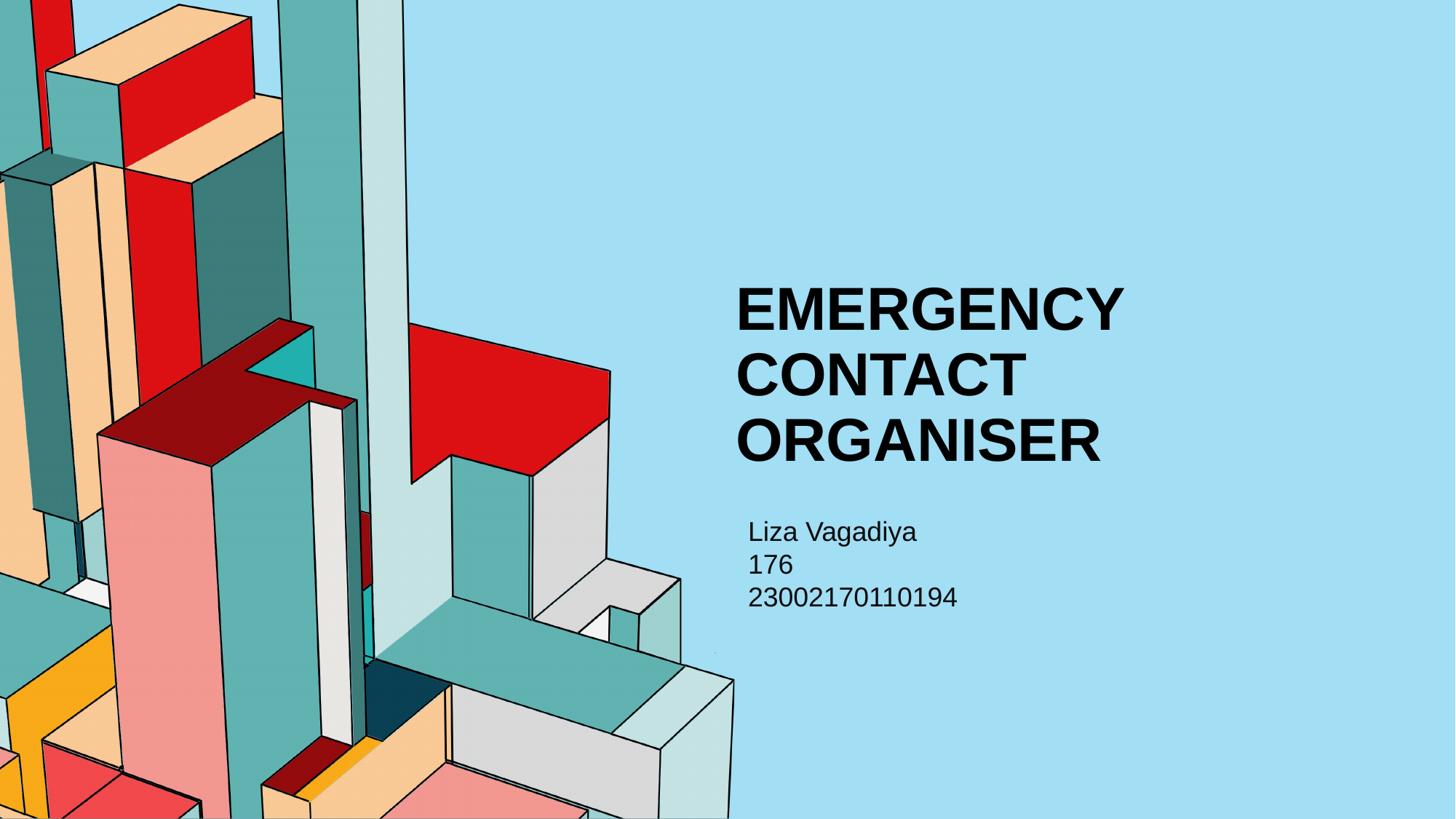

# EMERGENCY CONTACT ORGANISER
Liza Vagadiya
176
23002170110194